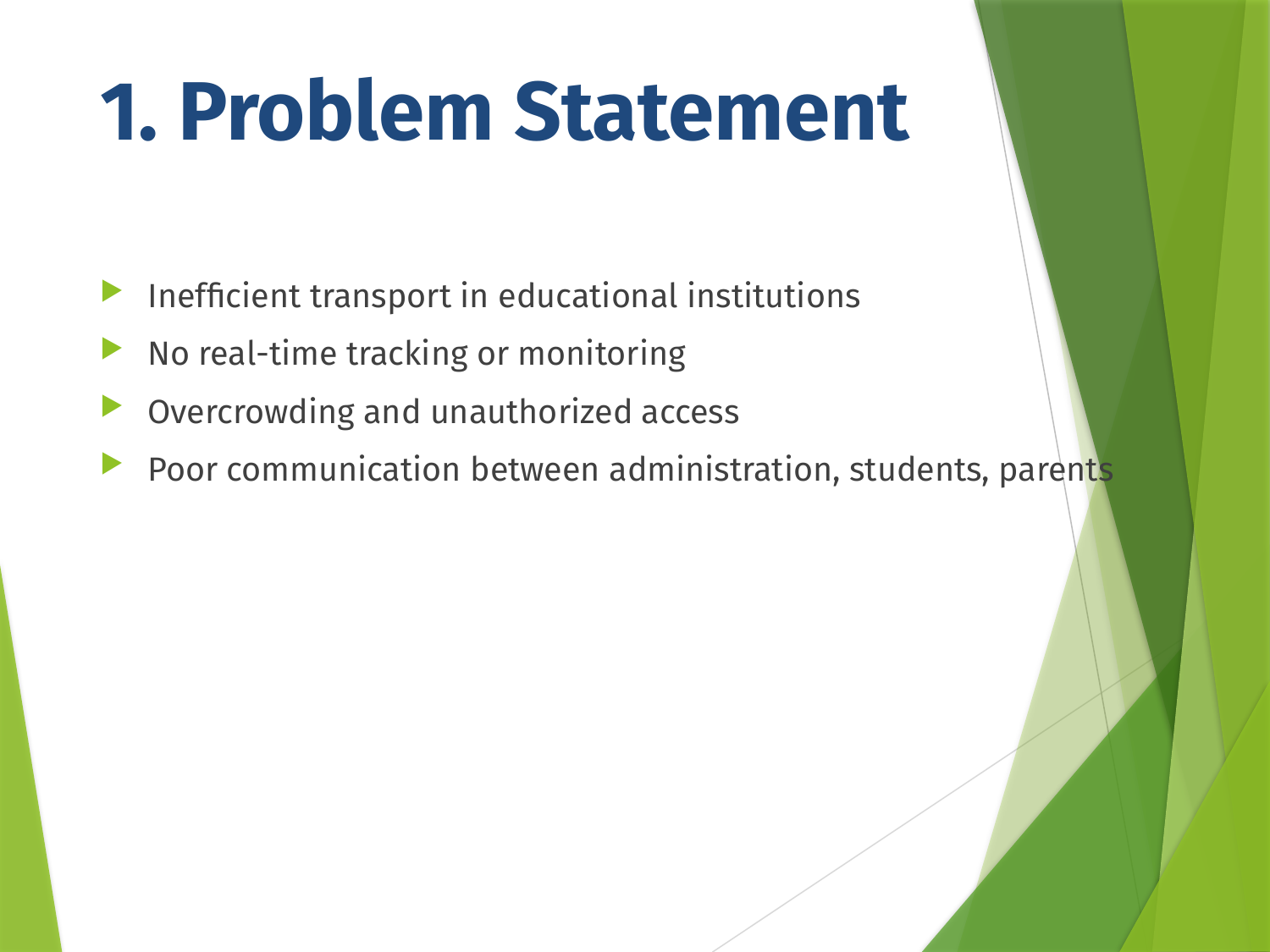

# 1. Problem Statement
Inefficient transport in educational institutions
No real-time tracking or monitoring
Overcrowding and unauthorized access
Poor communication between administration, students, parents